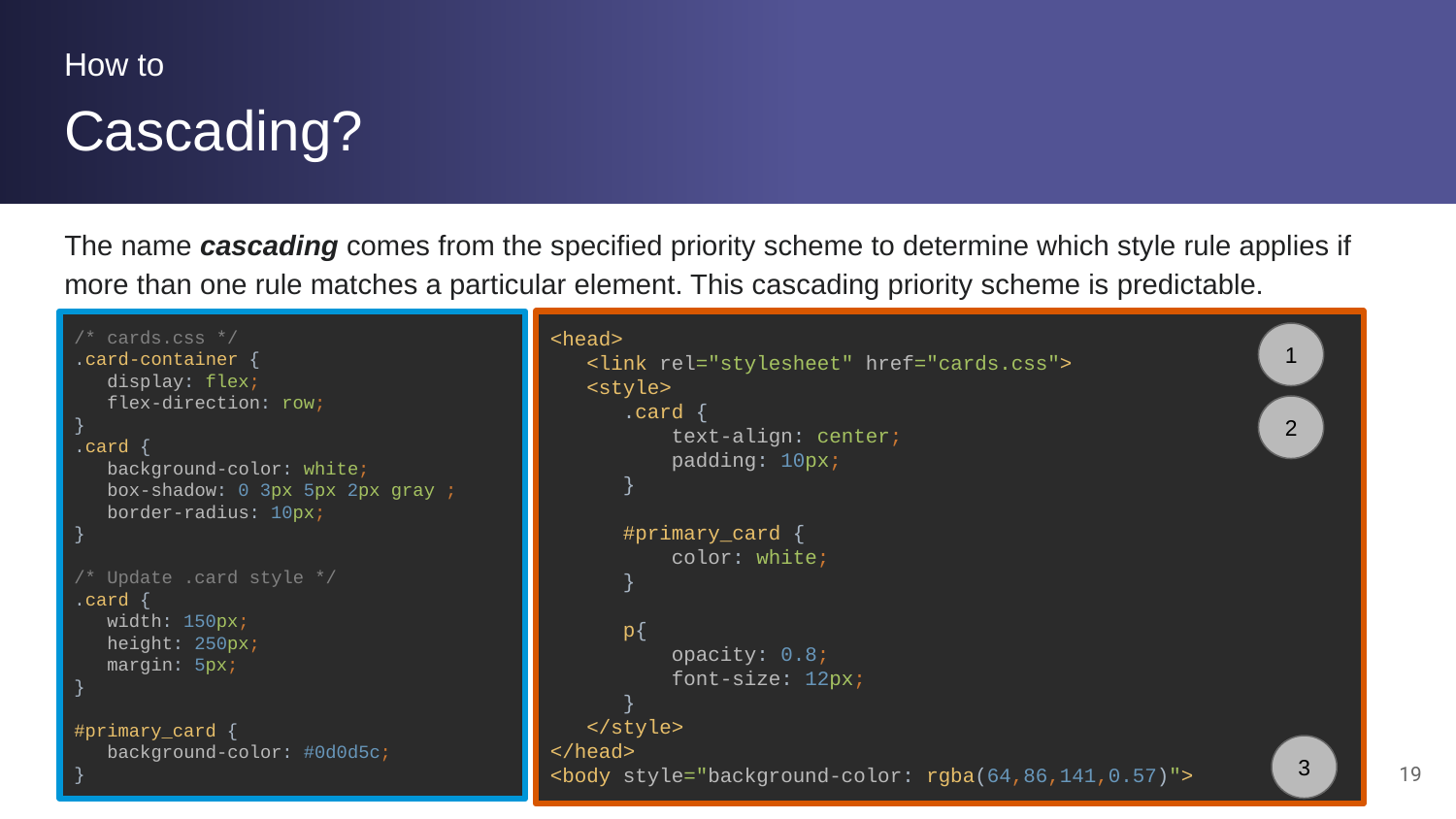

How to
# Cascading?
The name cascading comes from the specified priority scheme to determine which style rule applies if more than one rule matches a particular element. This cascading priority scheme is predictable.
/* cards.css */
.card-container {
   display: flex;
   flex-direction: row;
}
.card {
   background-color: white;
   box-shadow: 0 3px 5px 2px gray ;
   border-radius: 10px;
}

/* Update .card style */
.card {
   width: 150px;
   height: 250px;
   margin: 5px;
}

#primary_card {
   background-color: #0d0d5c;
}
<head>
   <link rel="stylesheet" href="cards.css">
   <style>
      .card {
          text-align: center;
          padding: 10px;
      }

      #primary_card {
          color: white;
      }

      p{
          opacity: 0.8;
          font-size: 12px;
      }
   </style>
</head>
<body style="background-color: rgba(64,86,141,0.57)">
1
2
3
19